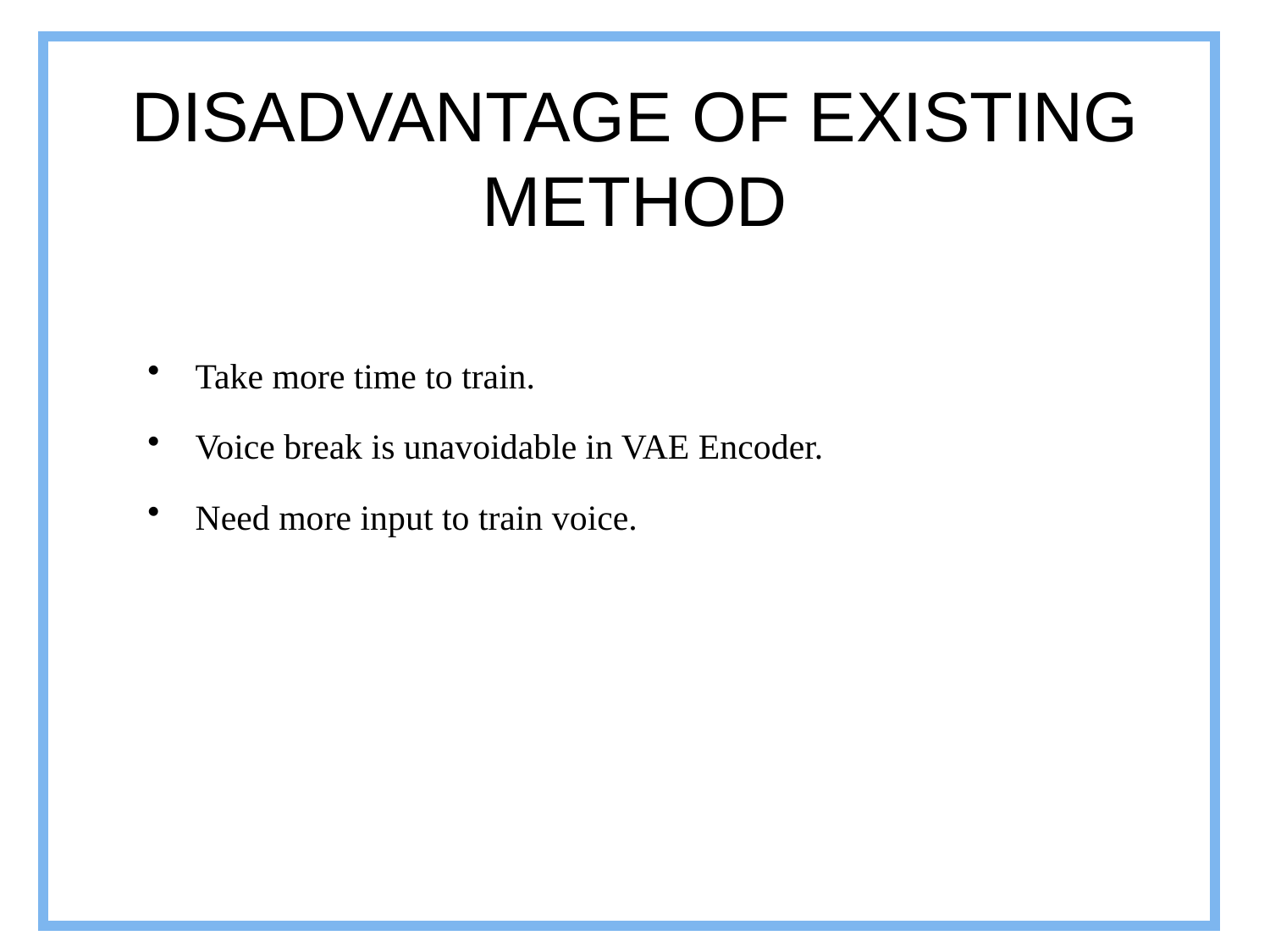

DISADVANTAGE OF EXISTING METHOD
Take more time to train.
Voice break is unavoidable in VAE Encoder.
Need more input to train voice.